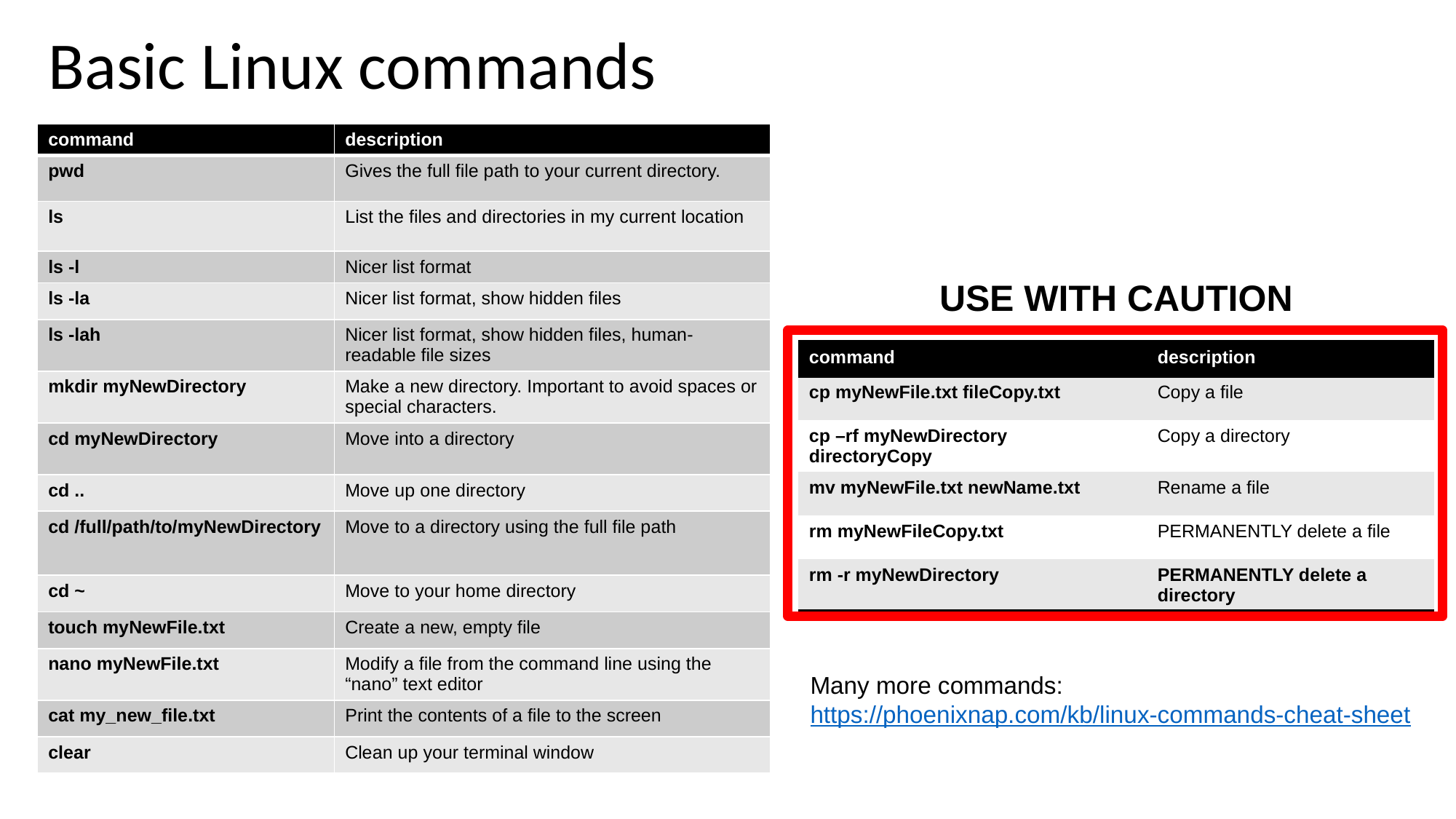

# Basic Linux commands
| command | description |
| --- | --- |
| pwd | Gives the full file path to your current directory. |
| ls | List the files and directories in my current location |
| ls -l | Nicer list format |
| ls -la | Nicer list format, show hidden files |
| ls -lah | Nicer list format, show hidden files, human-readable file sizes |
| mkdir myNewDirectory | Make a new directory. Important to avoid spaces or special characters. |
| cd myNewDirectory | Move into a directory |
| cd .. | Move up one directory |
| cd /full/path/to/myNewDirectory | Move to a directory using the full file path |
| cd ~ | Move to your home directory |
| touch myNewFile.txt | Create a new, empty file |
| nano myNewFile.txt | Modify a file from the command line using the “nano” text editor |
| cat my\_new\_file.txt | Print the contents of a file to the screen |
| clear | Clean up your terminal window |
USE WITH CAUTION

| command | description |
| --- | --- |
| cp myNewFile.txt fileCopy.txt | Copy a file |
| cp –rf myNewDirectory directoryCopy | Copy a directory |
| mv myNewFile.txt newName.txt | Rename a file |
| rm myNewFileCopy.txt | PERMANENTLY delete a file |
| rm -r myNewDirectory | PERMANENTLY delete a directory |
Many more commands:
https://phoenixnap.com/kb/linux-commands-cheat-sheet